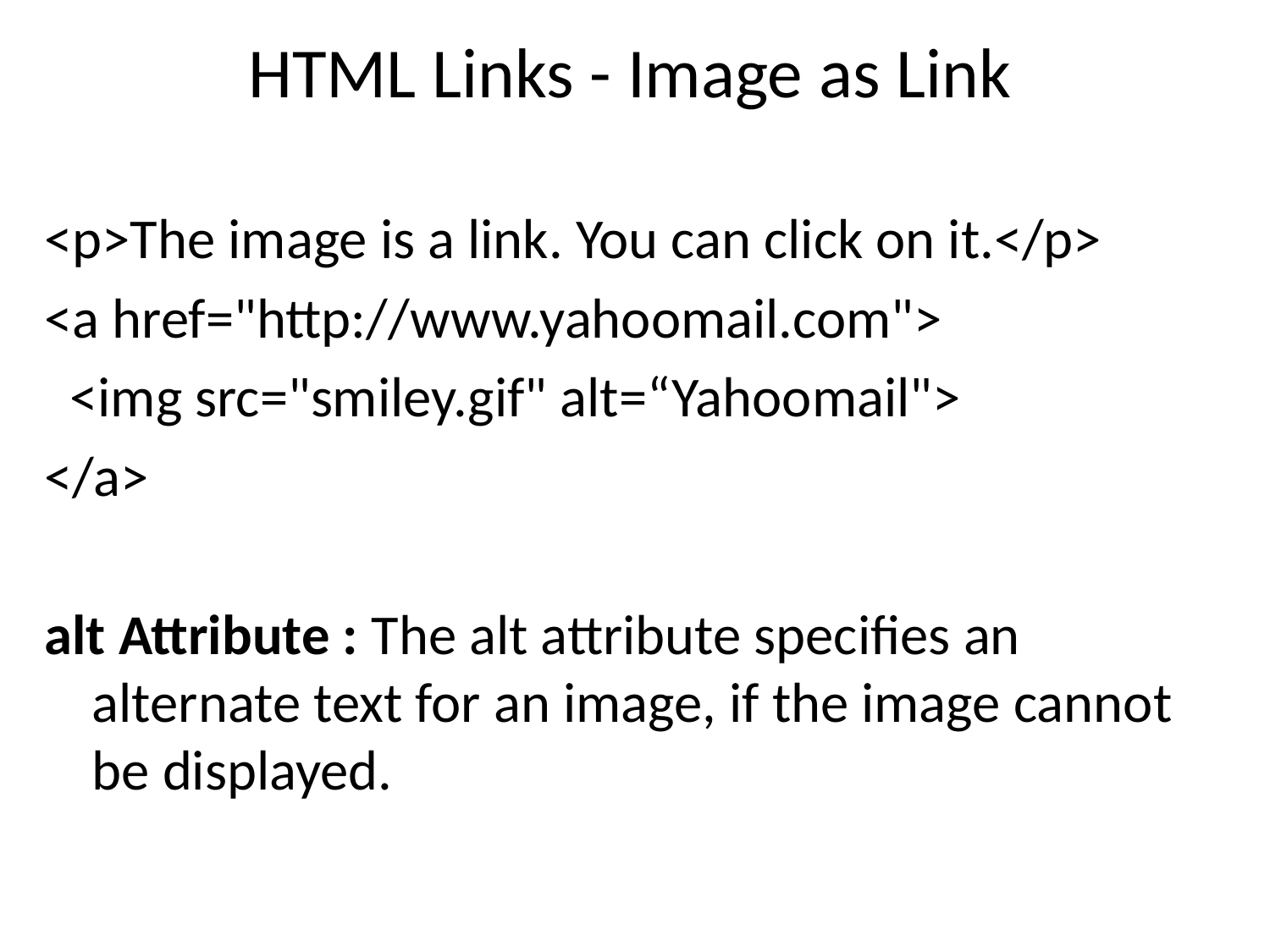

HTML Links - Image as Link

<p>The image is a link. You can click on it.</p>
<a href="http://www.yahoomail.com">
  <img src="smiley.gif" alt=“Yahoomail">
</a>

alt Attribute : The alt attribute specifies an alternate text for an image, if the image cannot be displayed.